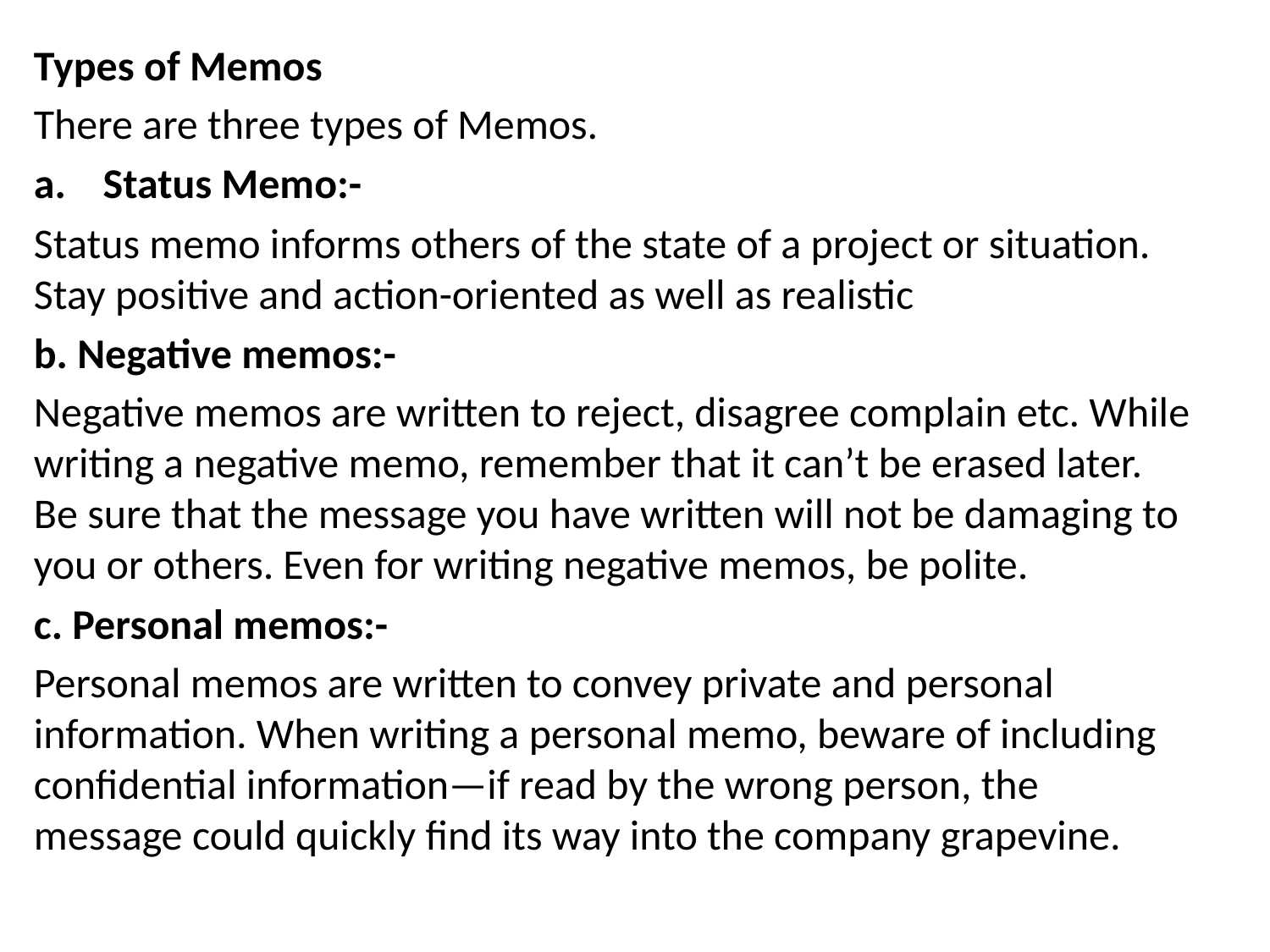

Types of Memos
There are three types of Memos.
Status Memo:-
Status memo informs others of the state of a project or situation. Stay positive and action-oriented as well as realistic
b. Negative memos:-
Negative memos are written to reject, disagree complain etc. While writing a negative memo, remember that it can’t be erased later. Be sure that the message you have written will not be damaging to you or others. Even for writing negative memos, be polite.
c. Personal memos:-
Personal memos are written to convey private and personal information. When writing a personal memo, beware of including confidential information—if read by the wrong person, the message could quickly find its way into the company grapevine.